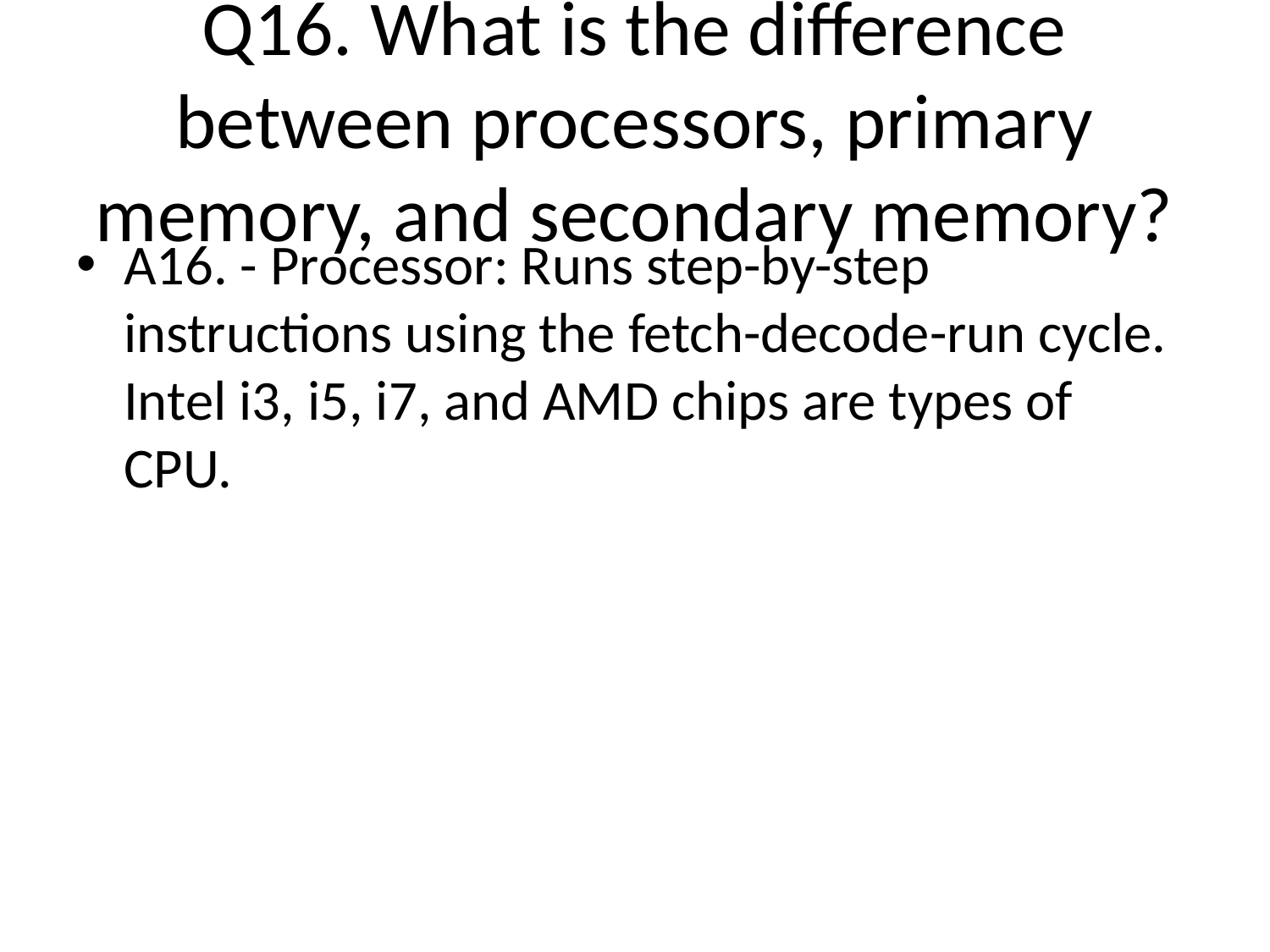

# Q16. What is the difference between processors, primary memory, and secondary memory?
A16. - Processor: Runs step-by-step instructions using the fetch-decode-run cycle. Intel i3, i5, i7, and AMD chips are types of CPU.